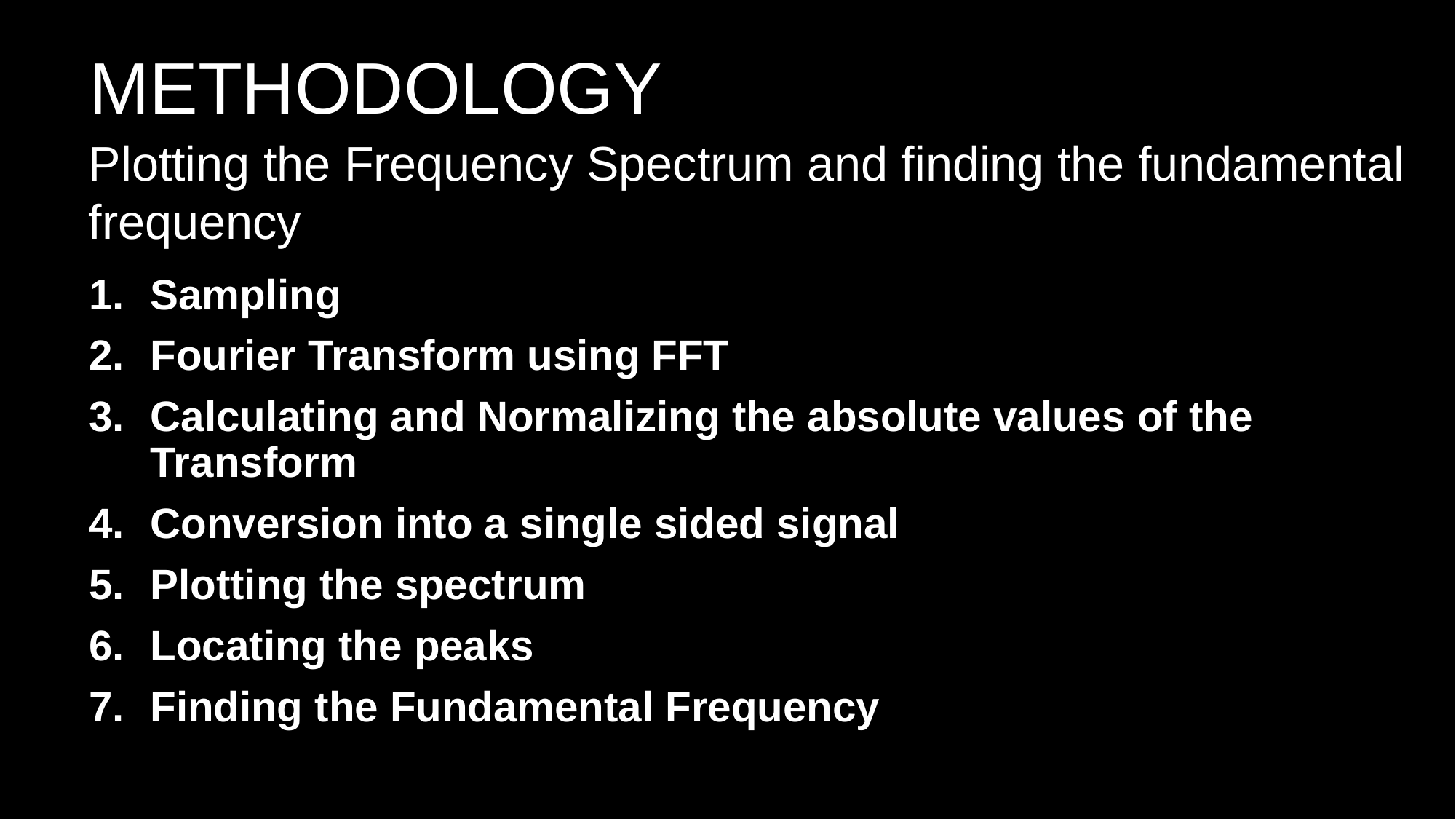

# METHODOLOGY
Plotting the Frequency Spectrum and finding the fundamental frequency
Sampling
Fourier Transform using FFT
Calculating and Normalizing the absolute values of the Transform
Conversion into a single sided signal
Plotting the spectrum
Locating the peaks
Finding the Fundamental Frequency